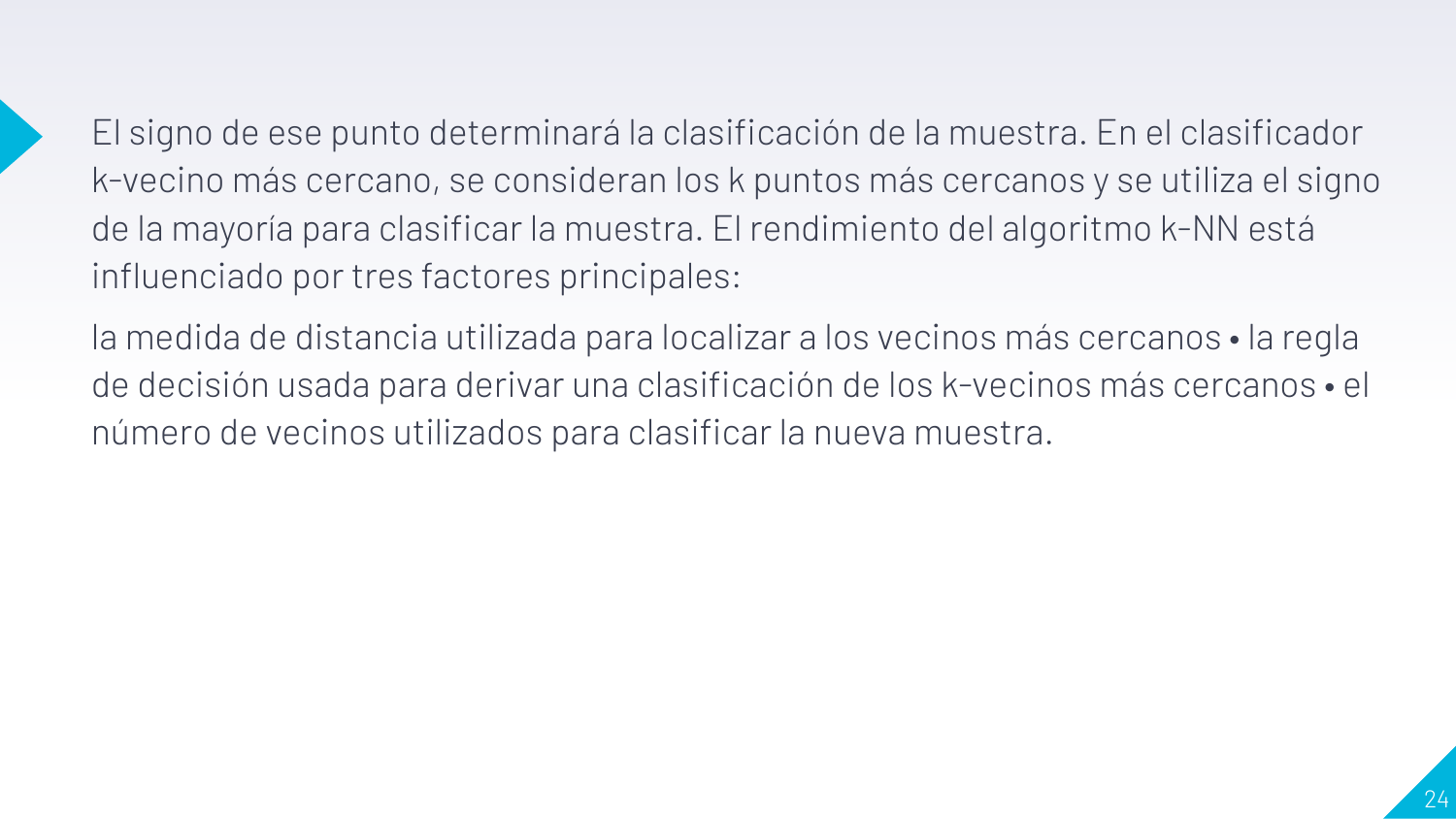

El signo de ese punto determinará la clasificación de la muestra. En el clasificador k-vecino más cercano, se consideran los k puntos más cercanos y se utiliza el signo de la mayoría para clasificar la muestra. El rendimiento del algoritmo k-NN está influenciado por tres factores principales:
la medida de distancia utilizada para localizar a los vecinos más cercanos • la regla de decisión usada para derivar una clasificación de los k-vecinos más cercanos • el número de vecinos utilizados para clasificar la nueva muestra.
24